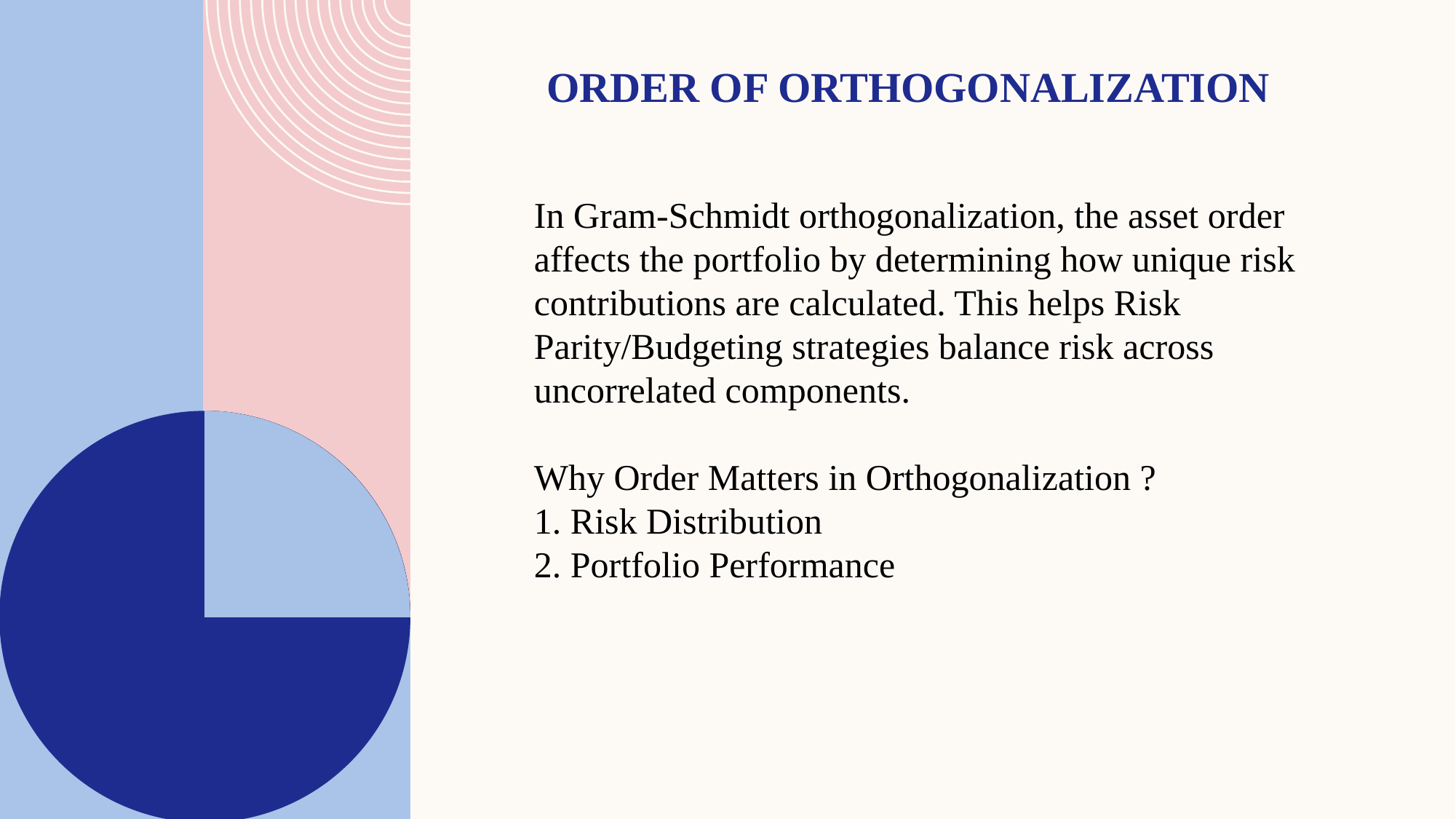

# Order of orthogonalization
In Gram-Schmidt orthogonalization, the asset order affects the portfolio by determining how unique risk contributions are calculated. This helps Risk Parity/Budgeting strategies balance risk across uncorrelated components.

Why Order Matters in Orthogonalization ?
1. Risk Distribution
2. Portfolio Performance